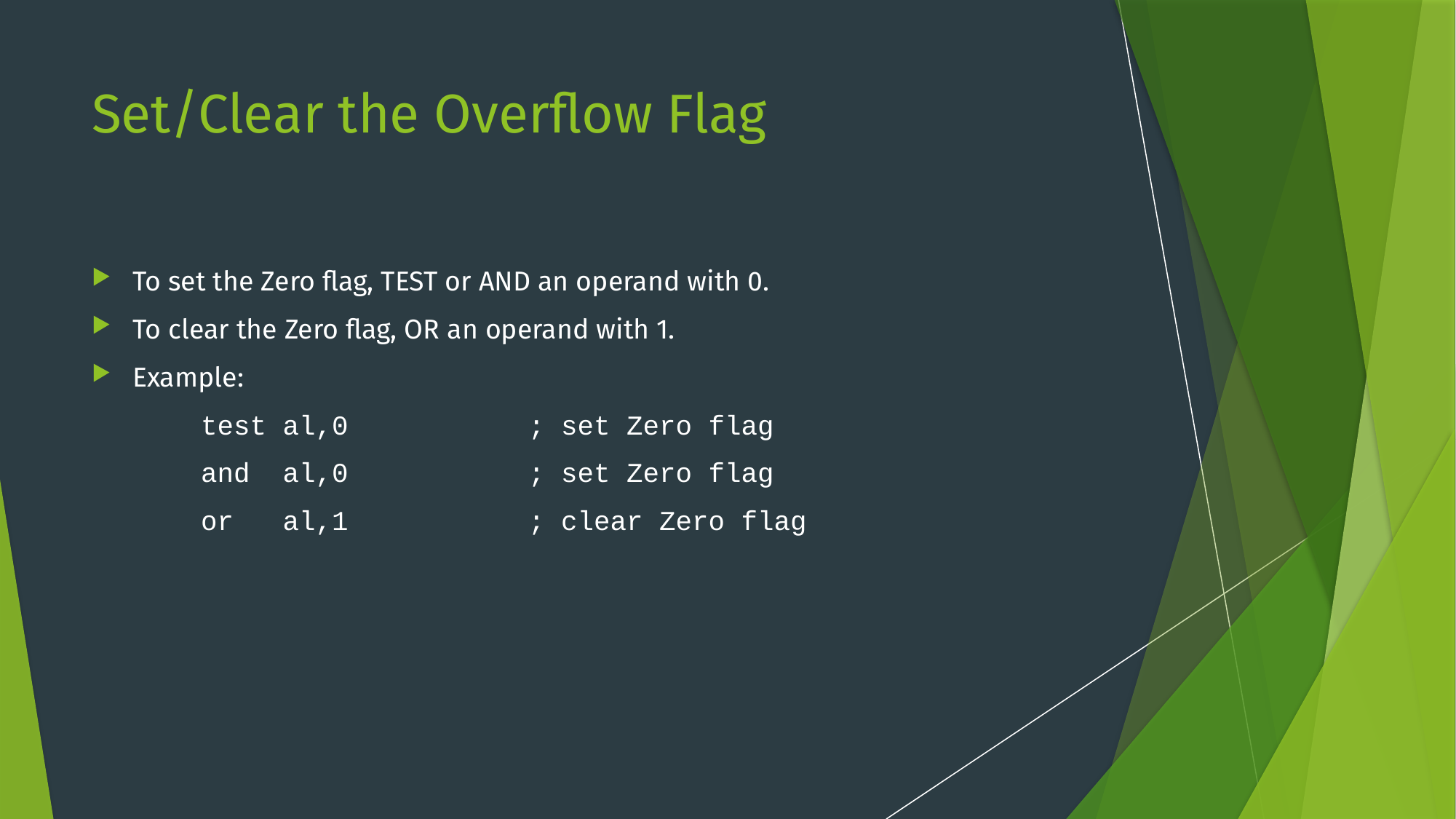

# Set/Clear the Overflow Flag
To set the Zero flag, TEST or AND an operand with 0.
To clear the Zero flag, OR an operand with 1.
Example:
	test al,0		; set Zero flag
	and  al,0		; set Zero flag
	or   al,1		; clear Zero flag